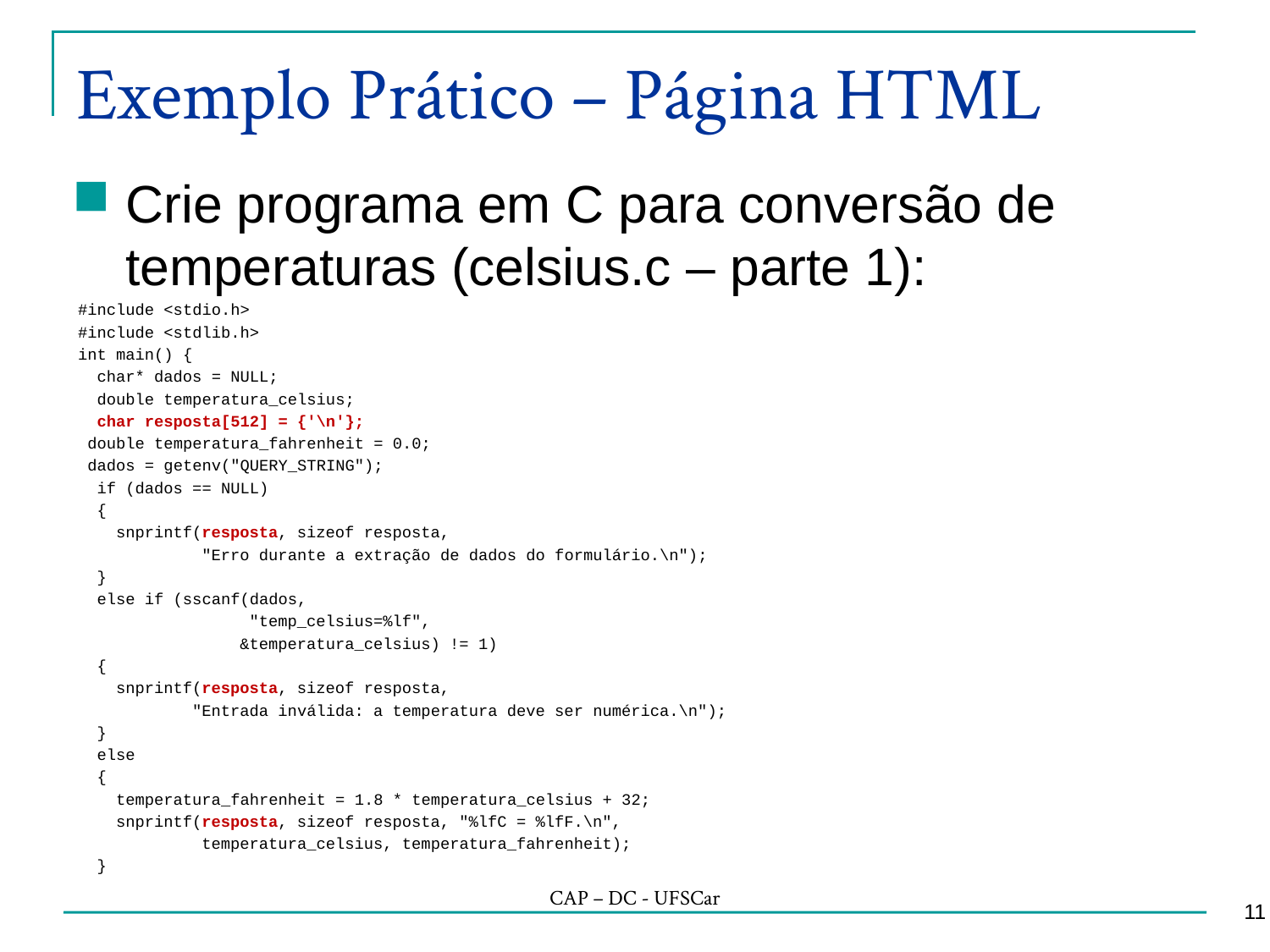

# Exemplo Prático – Página HTML
Crie programa em C para conversão de temperaturas (celsius.c – parte 1):
#include <stdio.h>
#include <stdlib.h>
int main() {
  char* dados = NULL;
  double temperatura_celsius;
  char resposta[512] = {'\n'};
 double temperatura_fahrenheit = 0.0;
 dados = getenv("QUERY_STRING");
  if (dados == NULL)
  {
    snprintf(resposta, sizeof resposta,
             "Erro durante a extração de dados do formulário.\n");
  }
  else if (sscanf(dados,
                  "temp_celsius=%lf",
                 &temperatura_celsius) != 1)
  {
    snprintf(resposta, sizeof resposta,
            "Entrada inválida: a temperatura deve ser numérica.\n");
  }
  else
  {
    temperatura_fahrenheit = 1.8 * temperatura_celsius + 32;
    snprintf(resposta, sizeof resposta, "%lfC = %lfF.\n",
             temperatura_celsius, temperatura_fahrenheit);
  }
CAP – DC - UFSCar
11